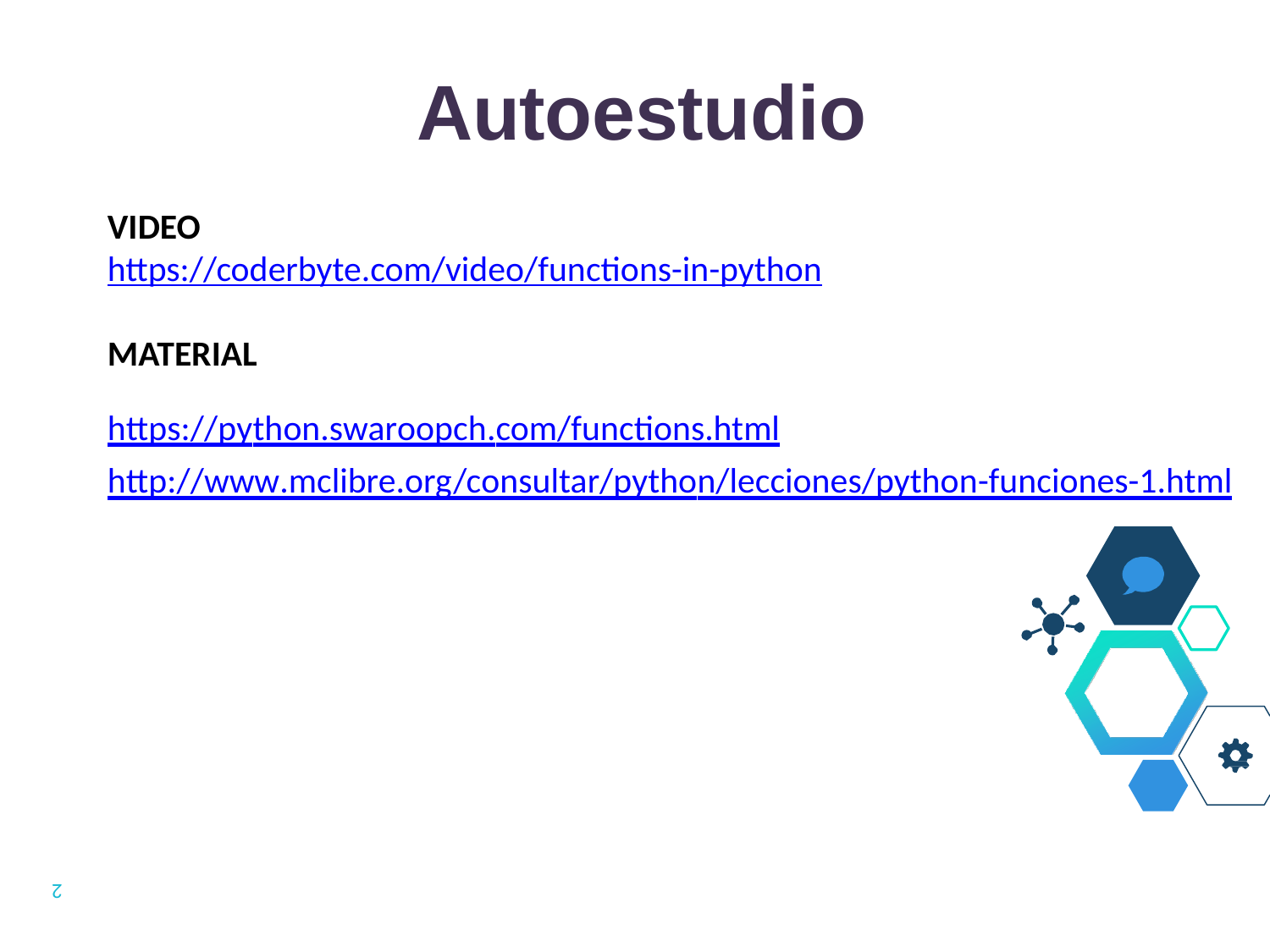

Autoestudio
VIDEO
https://coderbyte.com/video/functions-in-python

MATERIAL

https://python.swaroopch.com/functions.html

http://www.mclibre.org/consultar/python/lecciones/python-funciones-1.html

2